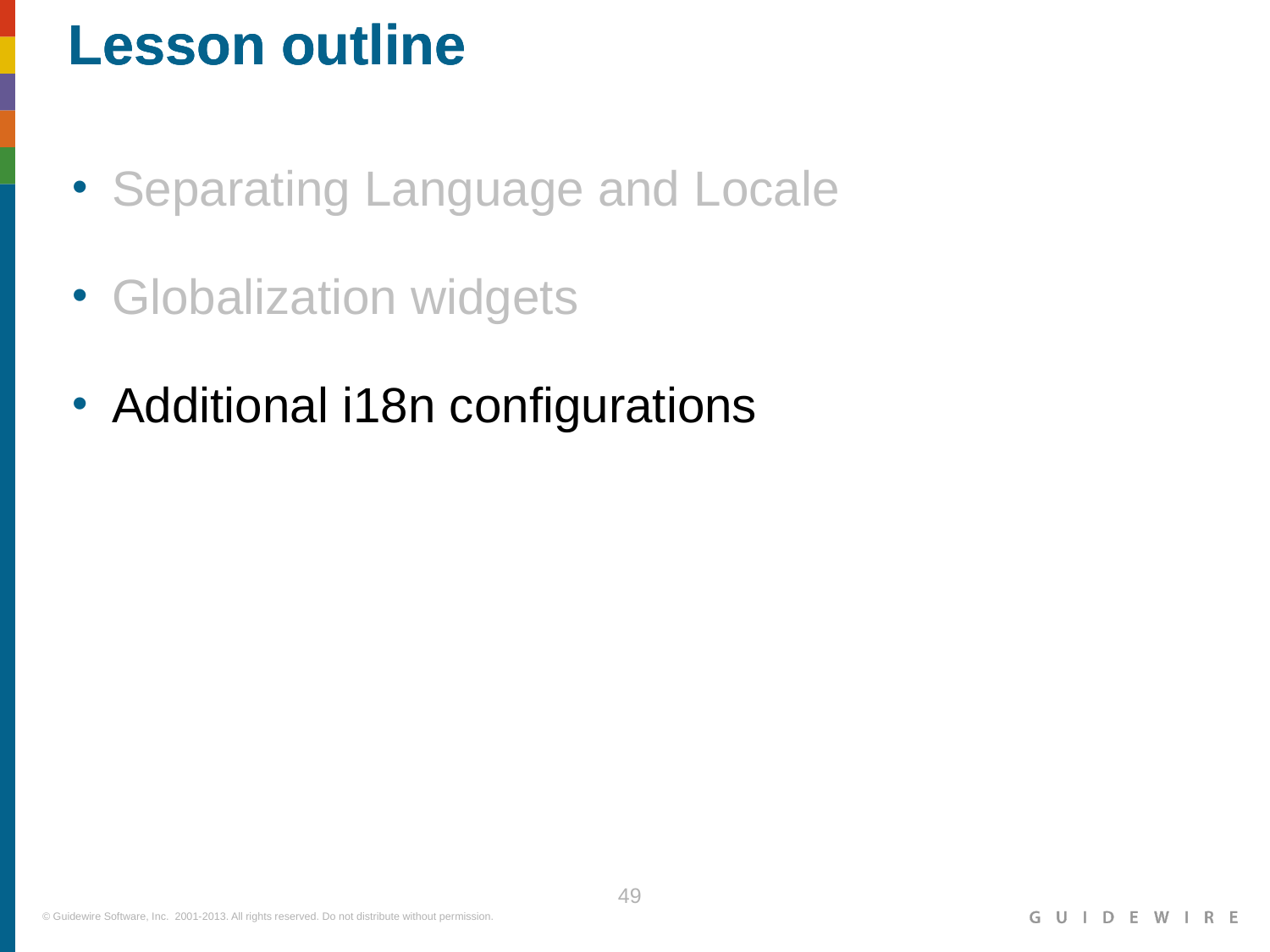

Separating Language and Locale
Globalization widgets
Additional i18n configurations